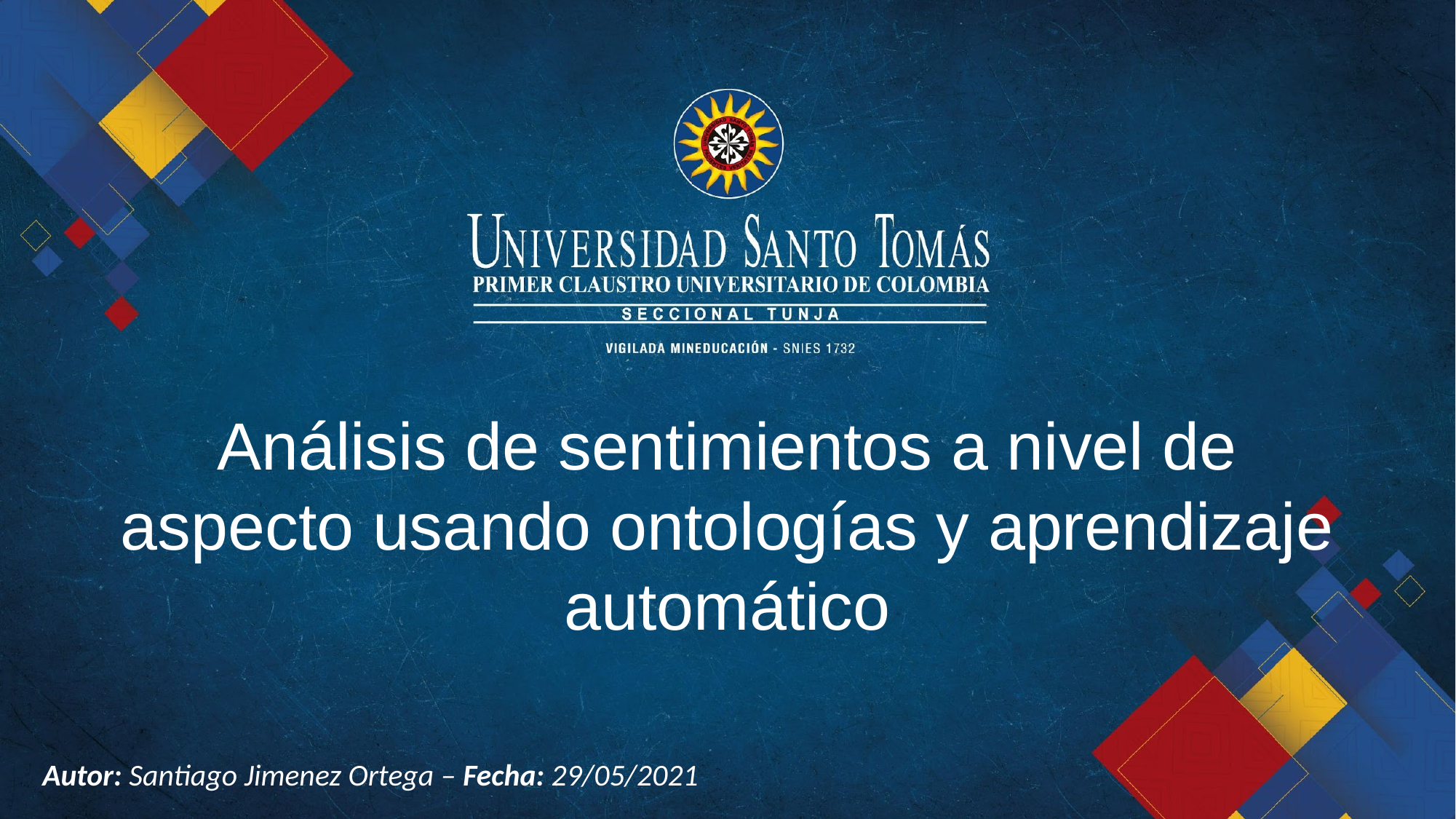

Análisis de sentimientos a nivel de aspecto usando ontologías y aprendizaje automático
Autor: Santiago Jimenez Ortega – Fecha: 29/05/2021